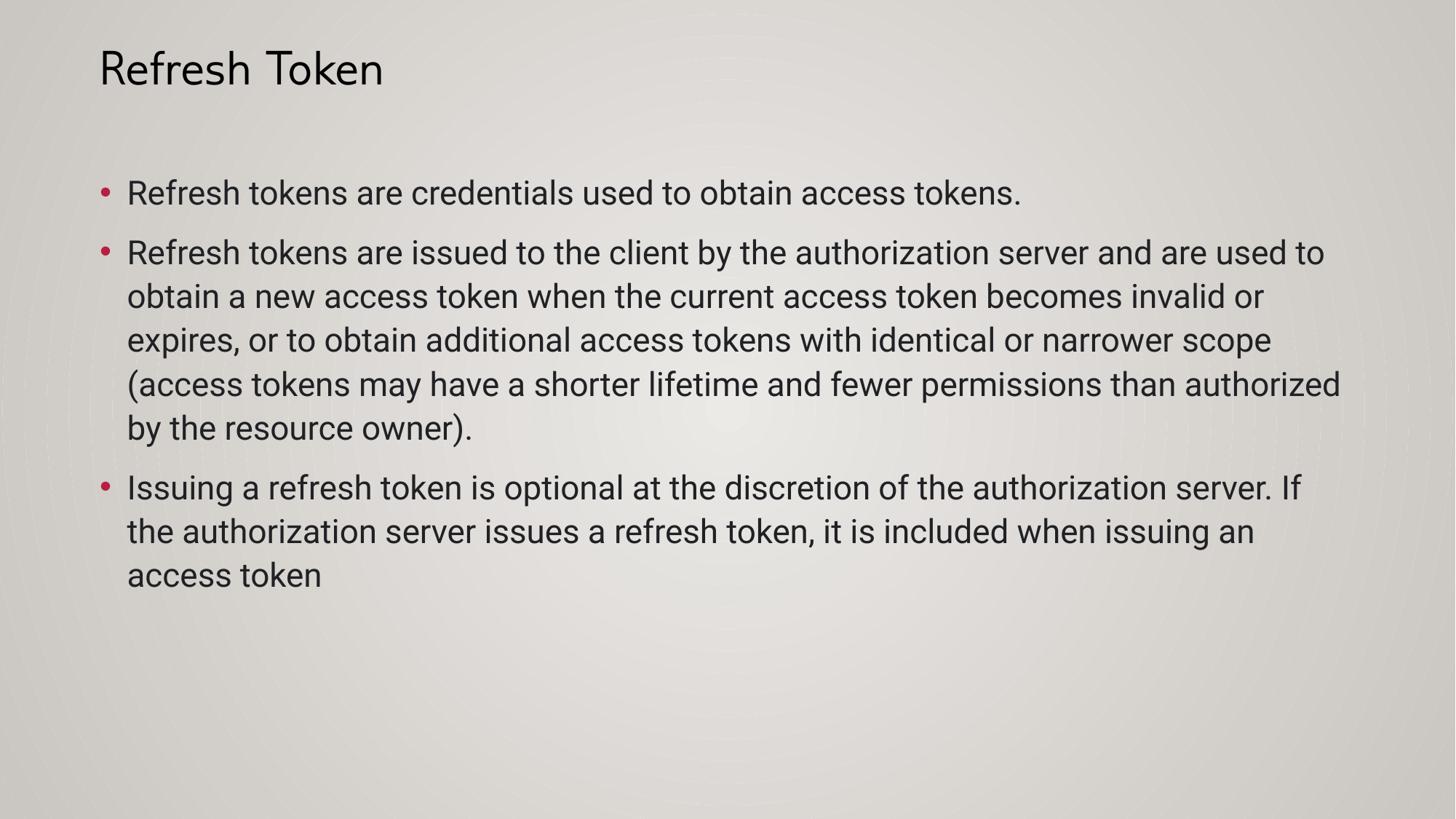

# Refresh Token
Refresh tokens are credentials used to obtain access tokens.
Refresh tokens are issued to the client by the authorization server and are used to obtain a new access token when the current access token becomes invalid or expires, or to obtain additional access tokens with identical or narrower scope (access tokens may have a shorter lifetime and fewer permissions than authorized by the resource owner).
Issuing a refresh token is optional at the discretion of the authorization server. If the authorization server issues a refresh token, it is included when issuing an access token